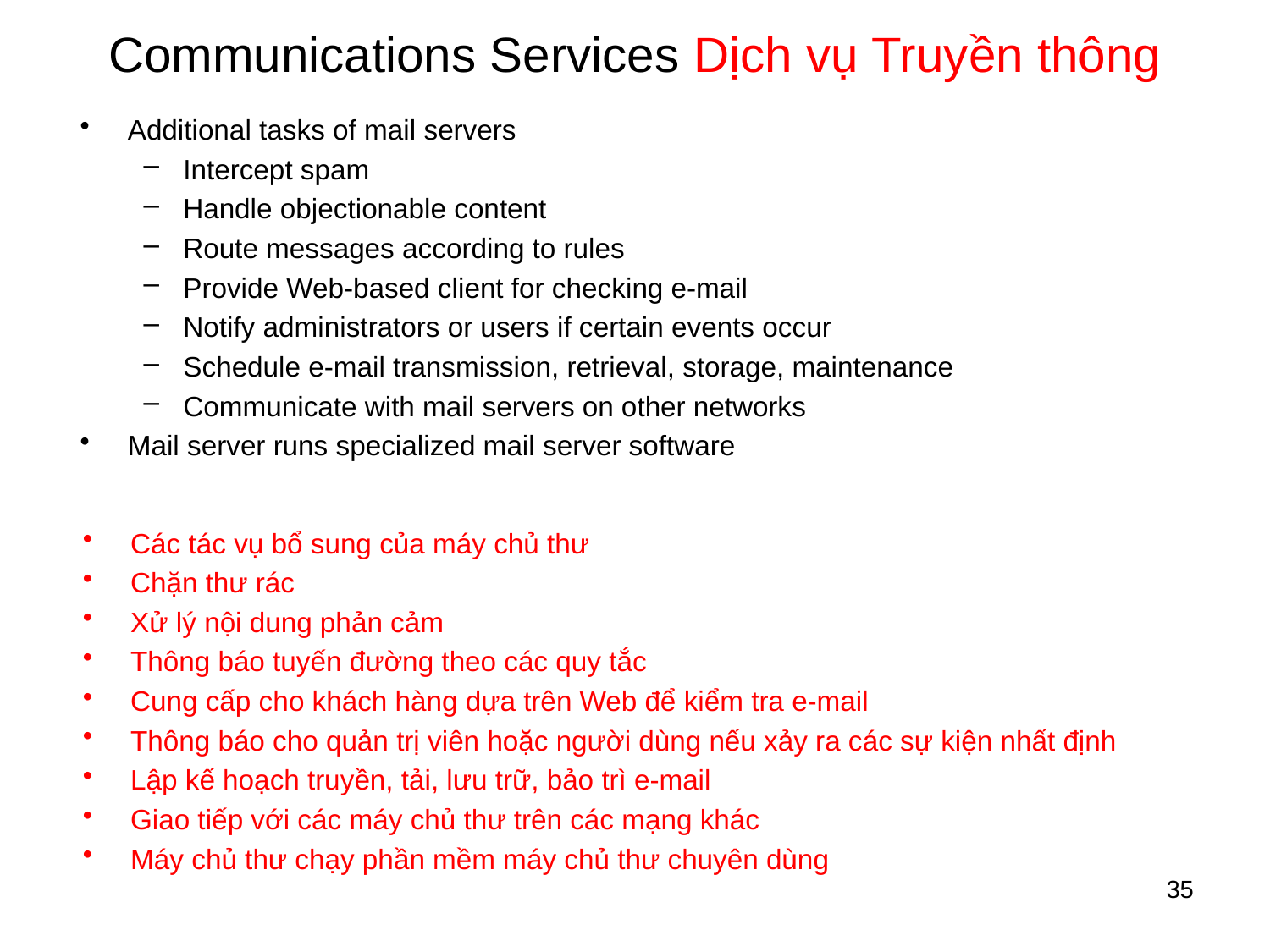

# Communications Services Dịch vụ Truyền thông
Additional tasks of mail servers
Intercept spam
Handle objectionable content
Route messages according to rules
Provide Web-based client for checking e-mail
Notify administrators or users if certain events occur
Schedule e-mail transmission, retrieval, storage, maintenance
Communicate with mail servers on other networks
Mail server runs specialized mail server software
Các tác vụ bổ sung của máy chủ thư
Chặn thư rác
Xử lý nội dung phản cảm
Thông báo tuyến đường theo các quy tắc
Cung cấp cho khách hàng dựa trên Web để kiểm tra e-mail
Thông báo cho quản trị viên hoặc người dùng nếu xảy ra các sự kiện nhất định
Lập kế hoạch truyền, tải, lưu trữ, bảo trì e-mail
Giao tiếp với các máy chủ thư trên các mạng khác
Máy chủ thư chạy phần mềm máy chủ thư chuyên dùng
35